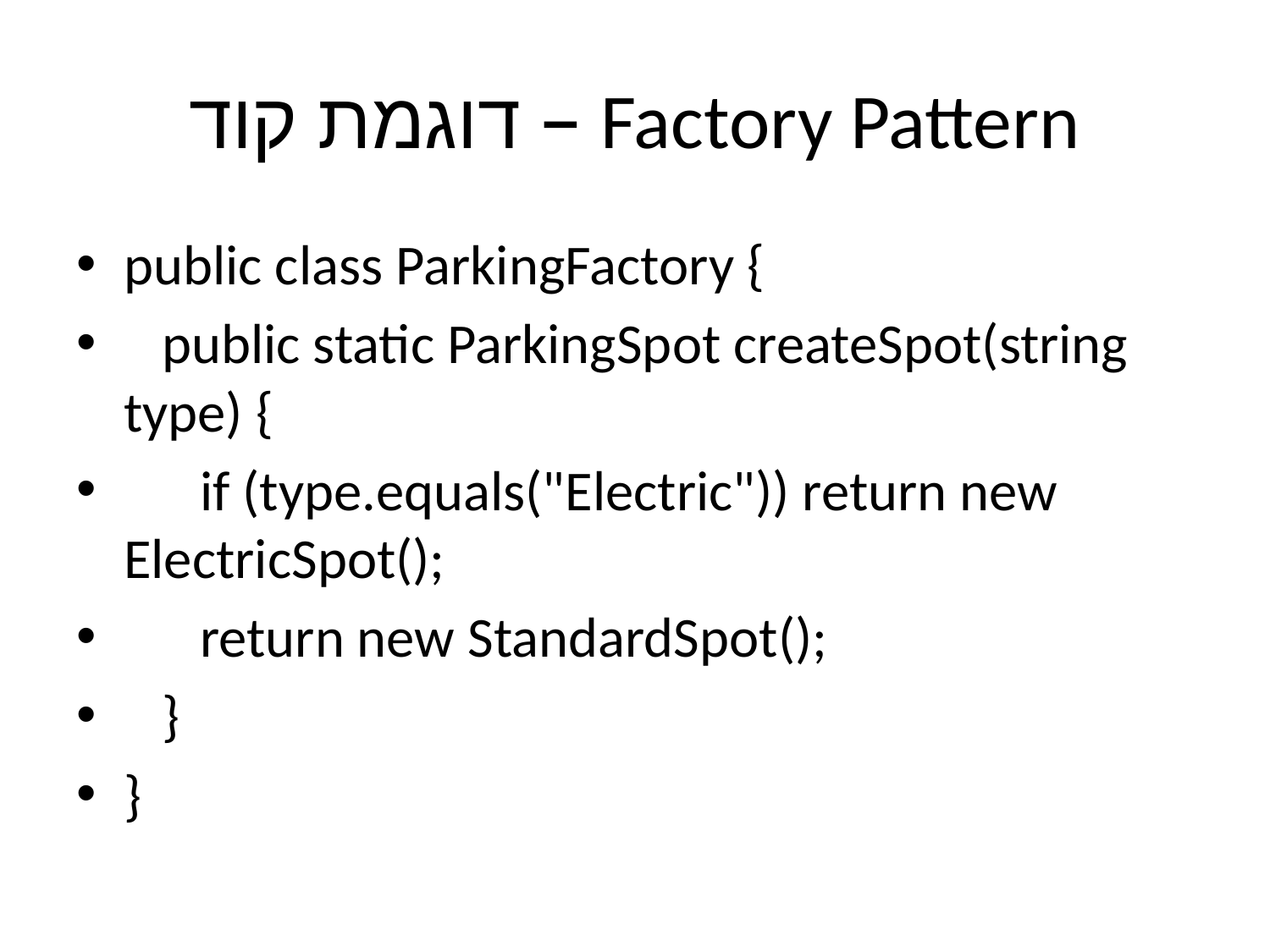

# דוגמת קוד – Factory Pattern
public class ParkingFactory {
   public static ParkingSpot createSpot(string type) {
      if (type.equals("Electric")) return new ElectricSpot();
      return new StandardSpot();
   }
}